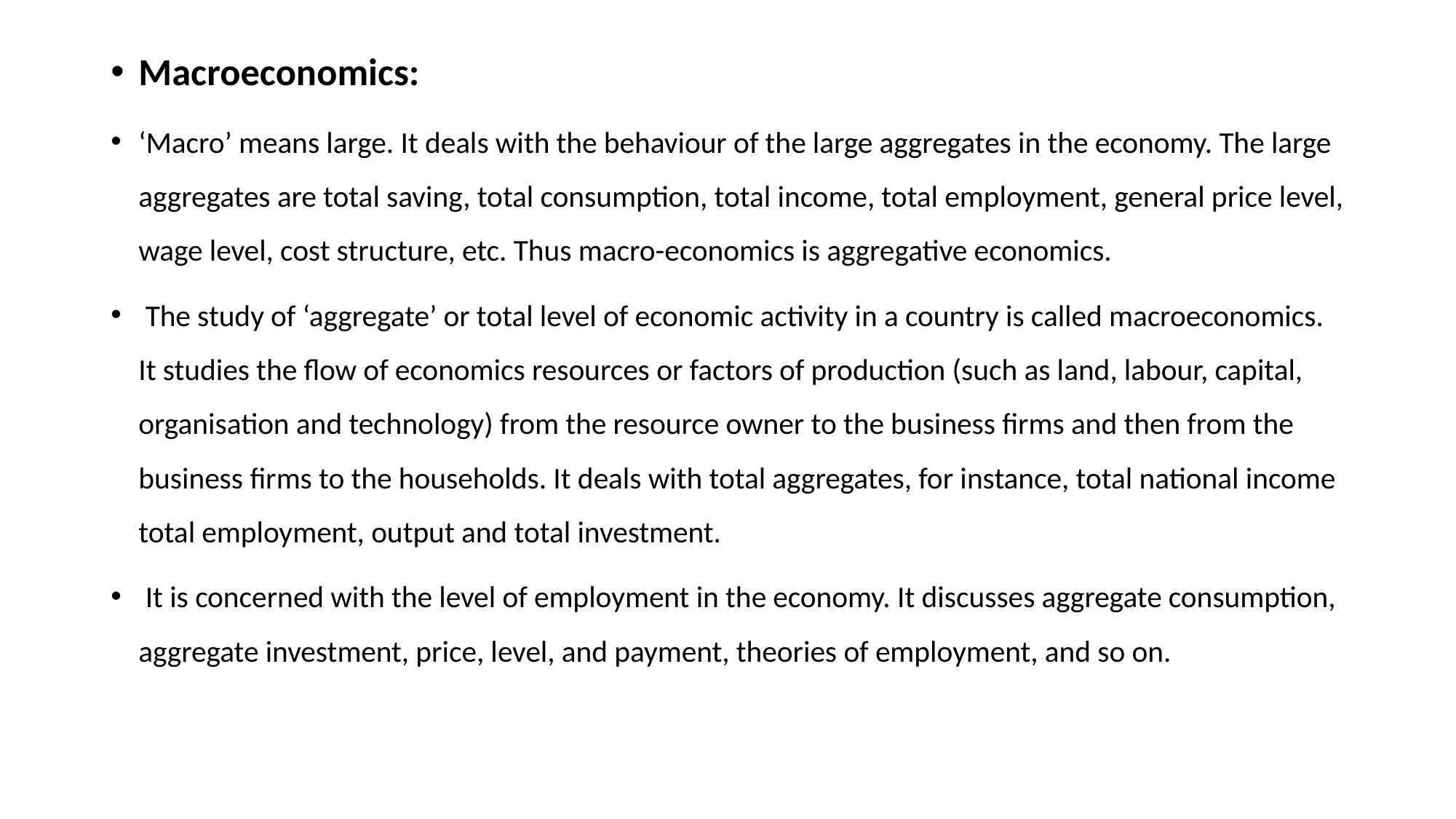

Macroeconomics:
‘Macro’ means large. It deals with the behaviour of the large aggregates in the economy. The large aggregates are total saving, total consumption, total income, total employment, general price level, wage level, cost structure, etc. Thus macro-economics is aggregative economics.
 The study of ‘aggregate’ or total level of economic activity in a country is called macroeconomics. It studies the flow of economics resources or factors of production (such as land, labour, capital, organisation and technology) from the resource owner to the business firms and then from the business firms to the households. It deals with total aggregates, for instance, total national income total employment, output and total investment.
 It is concerned with the level of employment in the economy. It discusses aggregate consumption, aggregate investment, price, level, and payment, theories of employment, and so on.